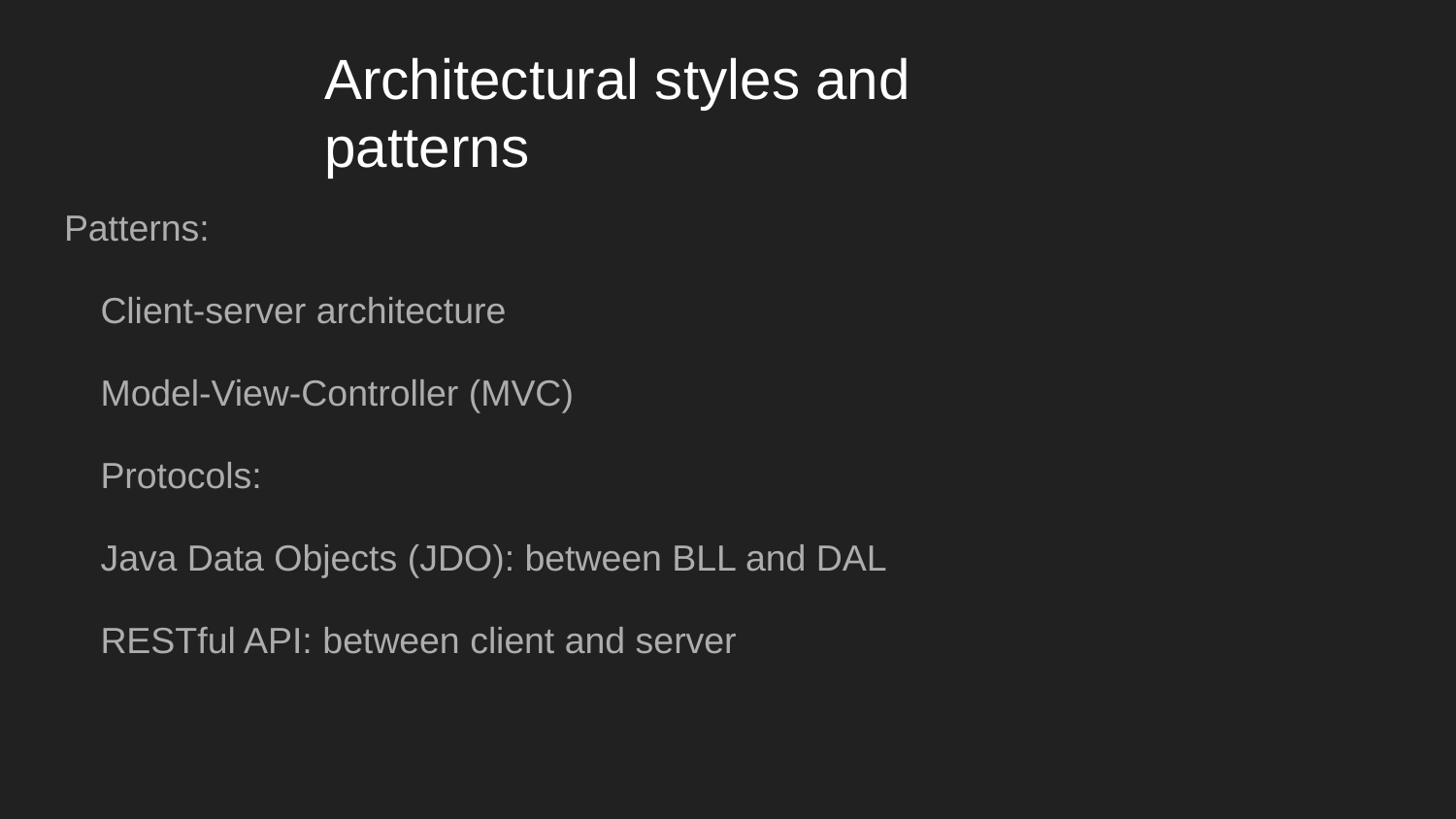

# Architectural styles and patterns
Patterns:
Client-server architecture
Model-View-Controller (MVC)
Protocols:
Java Data Objects (JDO): between BLL and DAL
RESTful API: between client and server